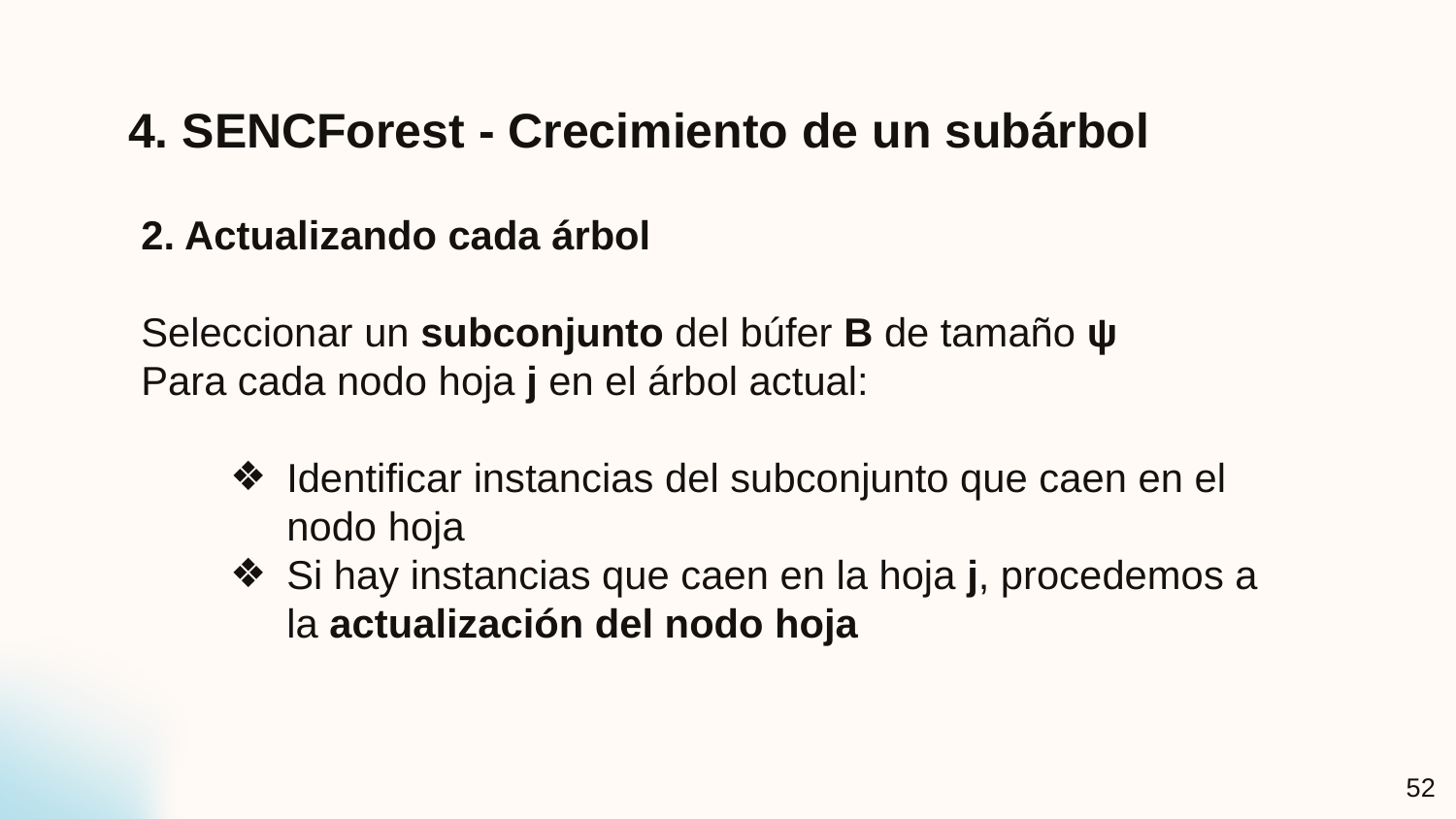

4. SENCForest - Crecimiento de un subárbol
2. Actualizando cada árbol

Seleccionar un subconjunto del búfer B de tamaño ψ
Para cada nodo hoja j en el árbol actual:

Identificar instancias del subconjunto que caen en el nodo hoja
Si hay instancias que caen en la hoja j, procedemos a la actualización del nodo hoja

52